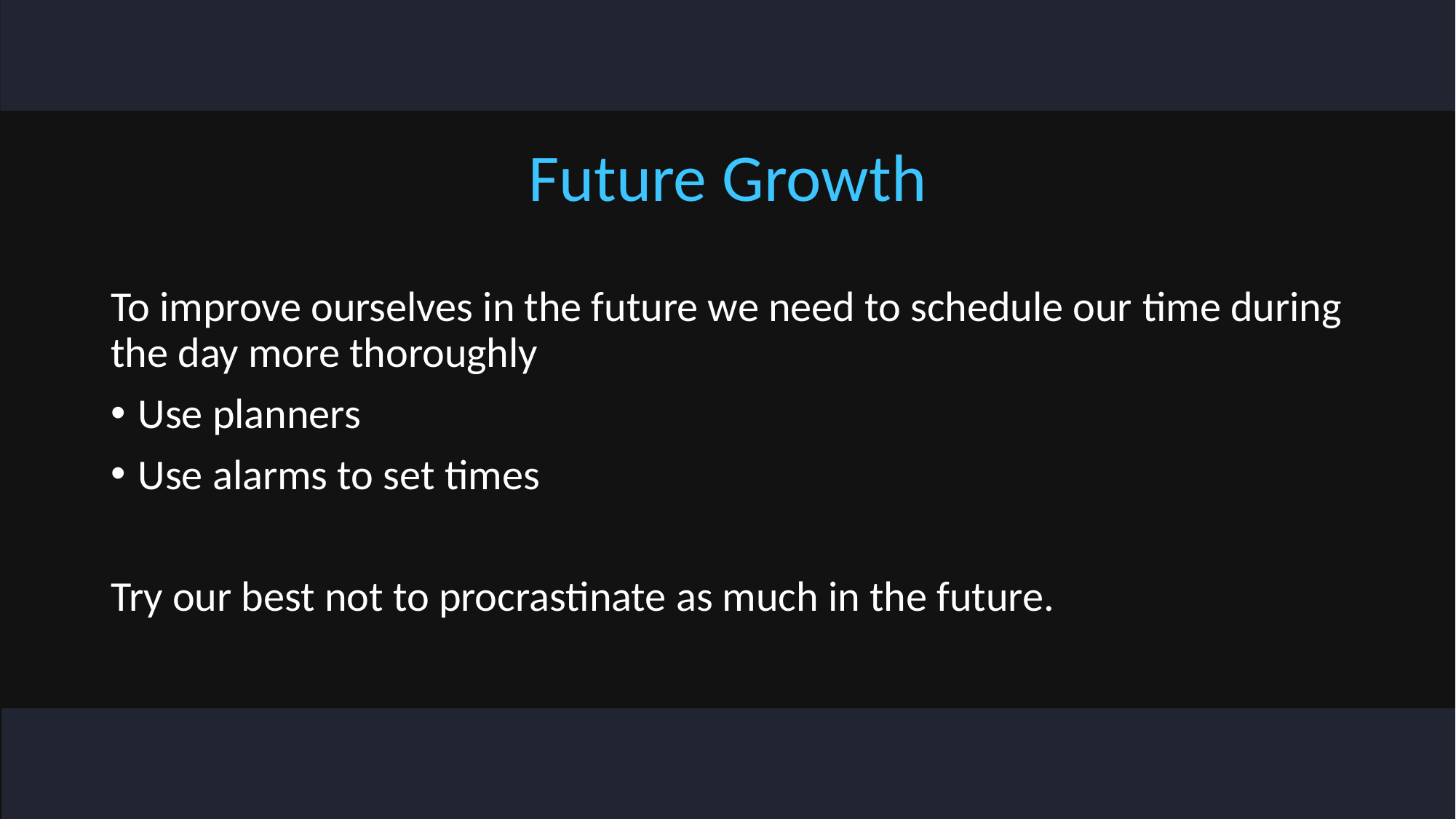

# Future Growth
To improve ourselves in the future we need to schedule our time during the day more thoroughly
Use planners
Use alarms to set times

Try our best not to procrastinate as much in the future.